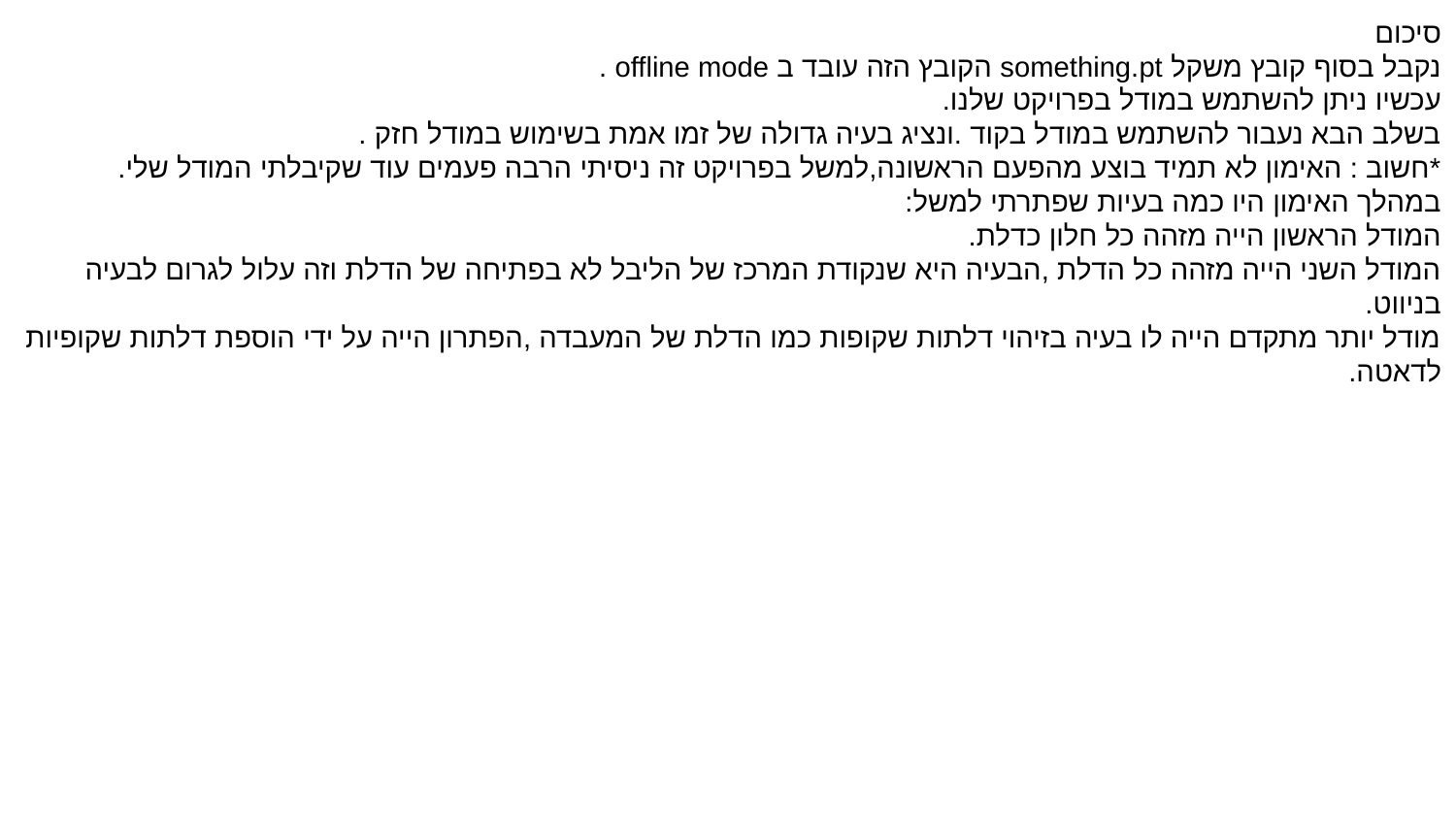

סיכום
נקבל בסוף קובץ משקל something.pt הקובץ הזה עובד ב offline mode .
עכשיו ניתן להשתמש במודל בפרויקט שלנו.
בשלב הבא נעבור להשתמש במודל בקוד .ונציג בעיה גדולה של זמו אמת בשימוש במודל חזק .
*חשוב : האימון לא תמיד בוצע מהפעם הראשונה,למשל בפרויקט זה ניסיתי הרבה פעמים עוד שקיבלתי המודל שלי.
במהלך האימון היו כמה בעיות שפתרתי למשל:
המודל הראשון הייה מזהה כל חלון כדלת.
המודל השני הייה מזהה כל הדלת ,הבעיה היא שנקודת המרכז של הליבל לא בפתיחה של הדלת וזה עלול לגרום לבעיה בניווט.
מודל יותר מתקדם הייה לו בעיה בזיהוי דלתות שקופות כמו הדלת של המעבדה ,הפתרון הייה על ידי הוספת דלתות שקופיות לדאטה.